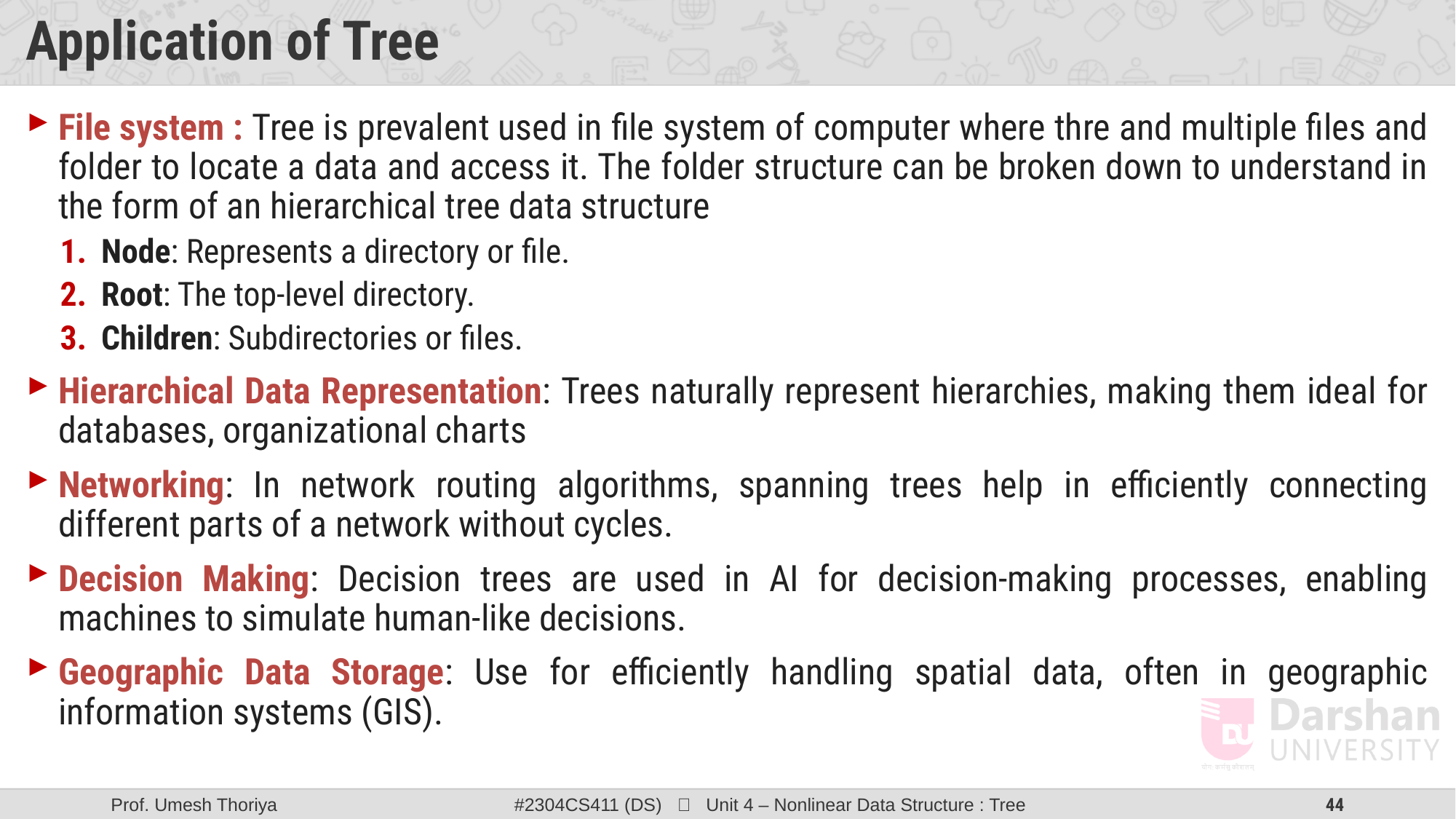

# Application of Tree
File system : Tree is prevalent used in file system of computer where thre and multiple files and folder to locate a data and access it. The folder structure can be broken down to understand in the form of an hierarchical tree data structure
Node: Represents a directory or file.
Root: The top-level directory.
Children: Subdirectories or files.
Hierarchical Data Representation: Trees naturally represent hierarchies, making them ideal for databases, organizational charts
Networking: In network routing algorithms, spanning trees help in efficiently connecting different parts of a network without cycles.
Decision Making: Decision trees are used in AI for decision-making processes, enabling machines to simulate human-like decisions.
Geographic Data Storage: Use for efficiently handling spatial data, often in geographic information systems (GIS).